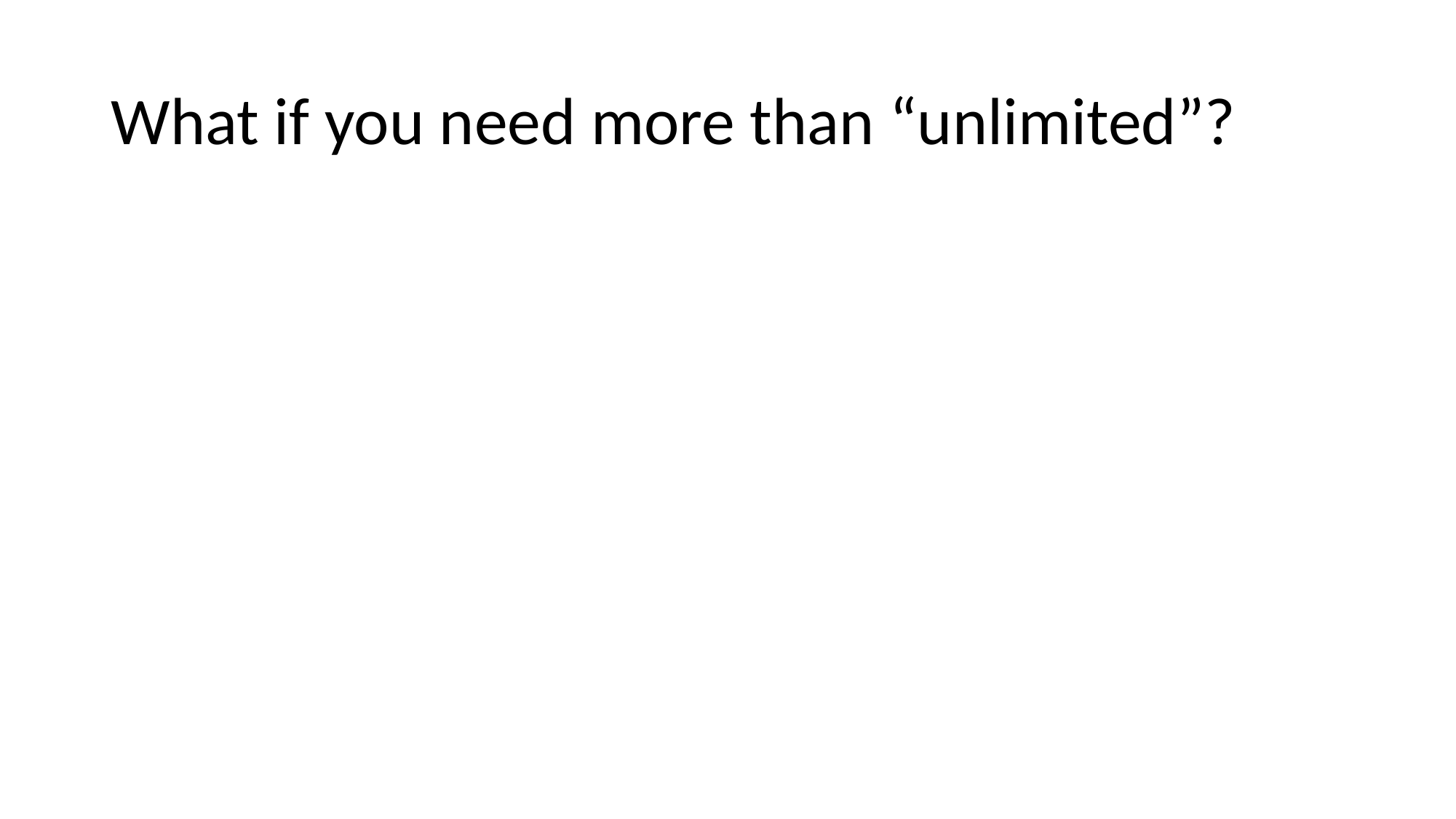

# What if you need more than “unlimited”?